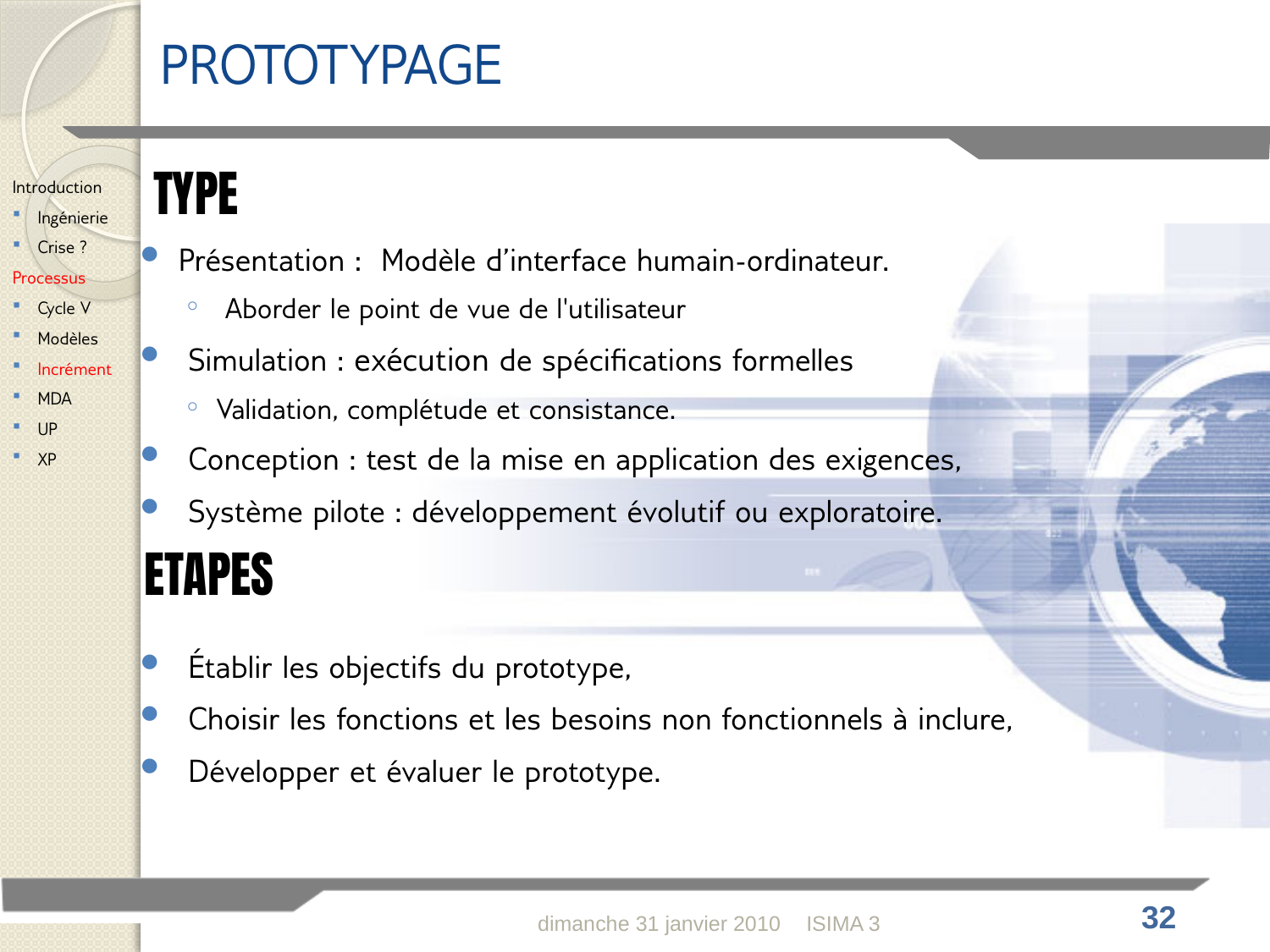

# PROTOTYPAGE
TYPE
Introduction
Ingénierie
Crise ?
Processus
Cycle V
Modèles
Incrément
MDA
UP
XP

Présentation :  Modèle d’interface humain-ordinateur.
 Aborder le point de vue de l'utilisateur
 Simulation : exécution de spécifications formelles
Validation, complétude et consistance.
 Conception : test de la mise en application des exigences,
 Système pilote : développement évolutif ou exploratoire.

 Établir les objectifs du prototype,
 Choisir les fonctions et les besoins non fonctionnels à inclure,
 Développer et évaluer le prototype.

ETAPES
dimanche 31 janvier 2010
ISIMA 3